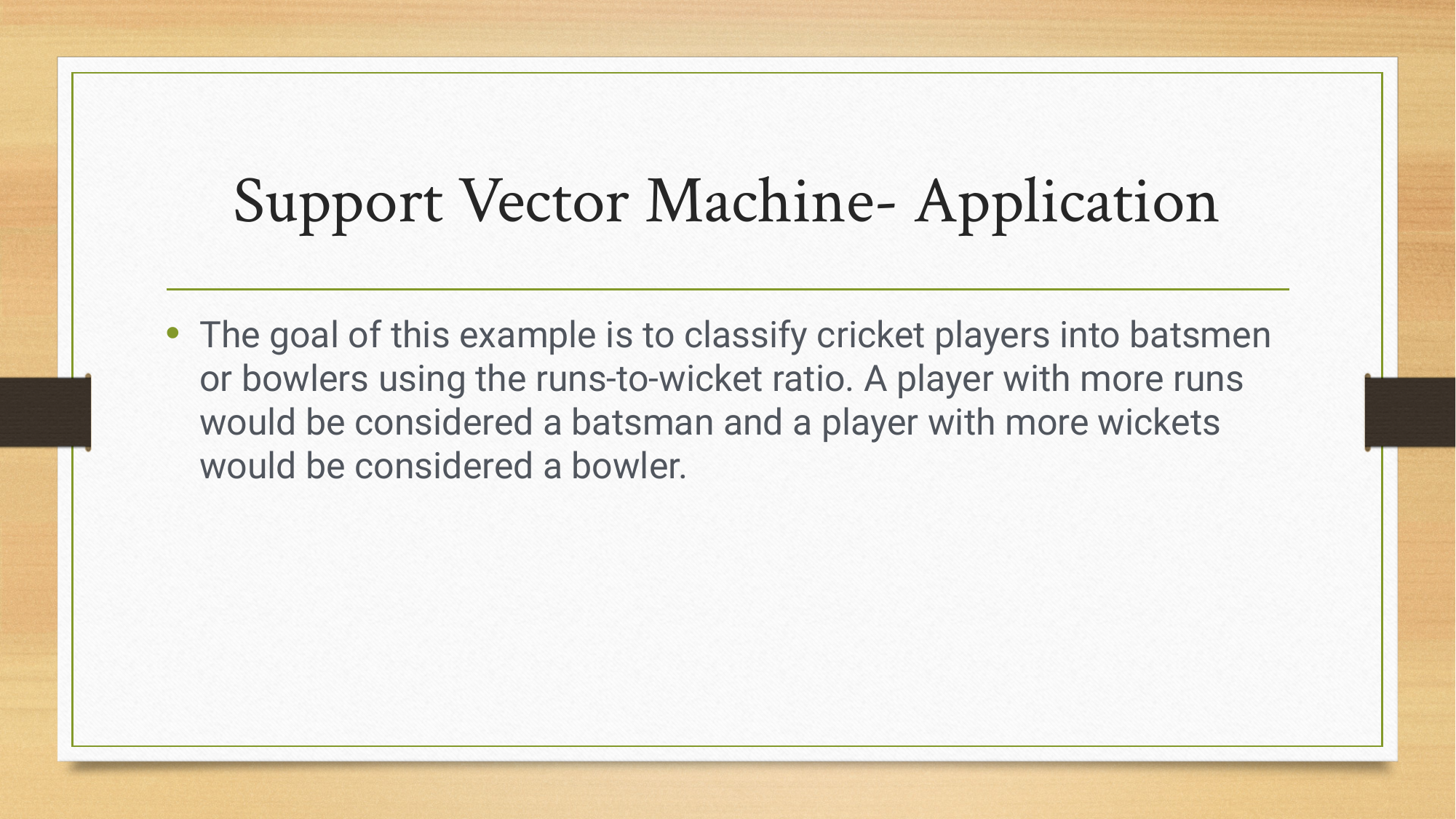

# Support Vector Machine- Application
The goal of this example is to classify cricket players into batsmen or bowlers using the runs-to-wicket ratio. A player with more runs would be considered a batsman and a player with more wickets would be considered a bowler.